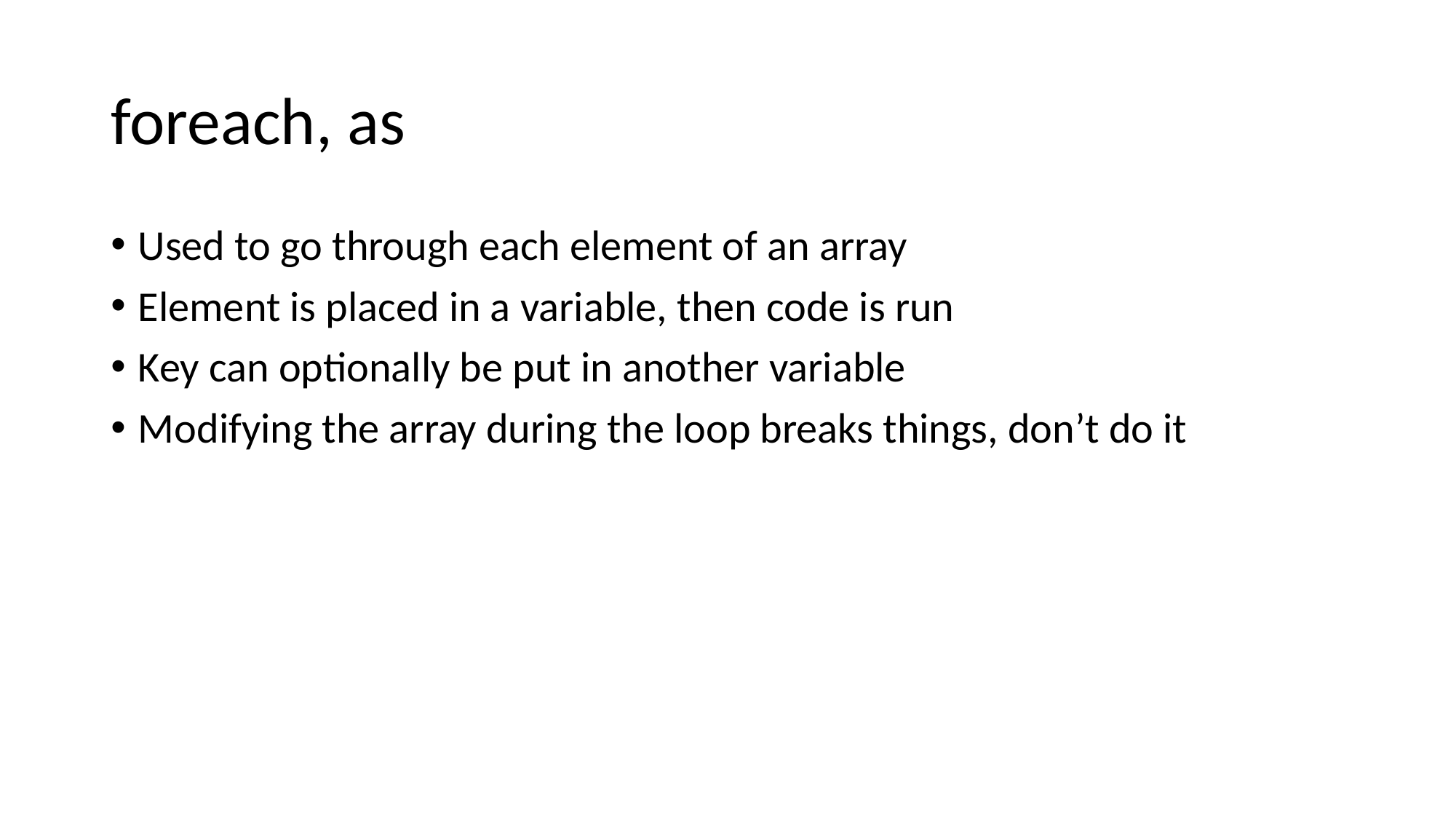

# foreach, as
Used to go through each element of an array
Element is placed in a variable, then code is run
Key can optionally be put in another variable
Modifying the array during the loop breaks things, don’t do it